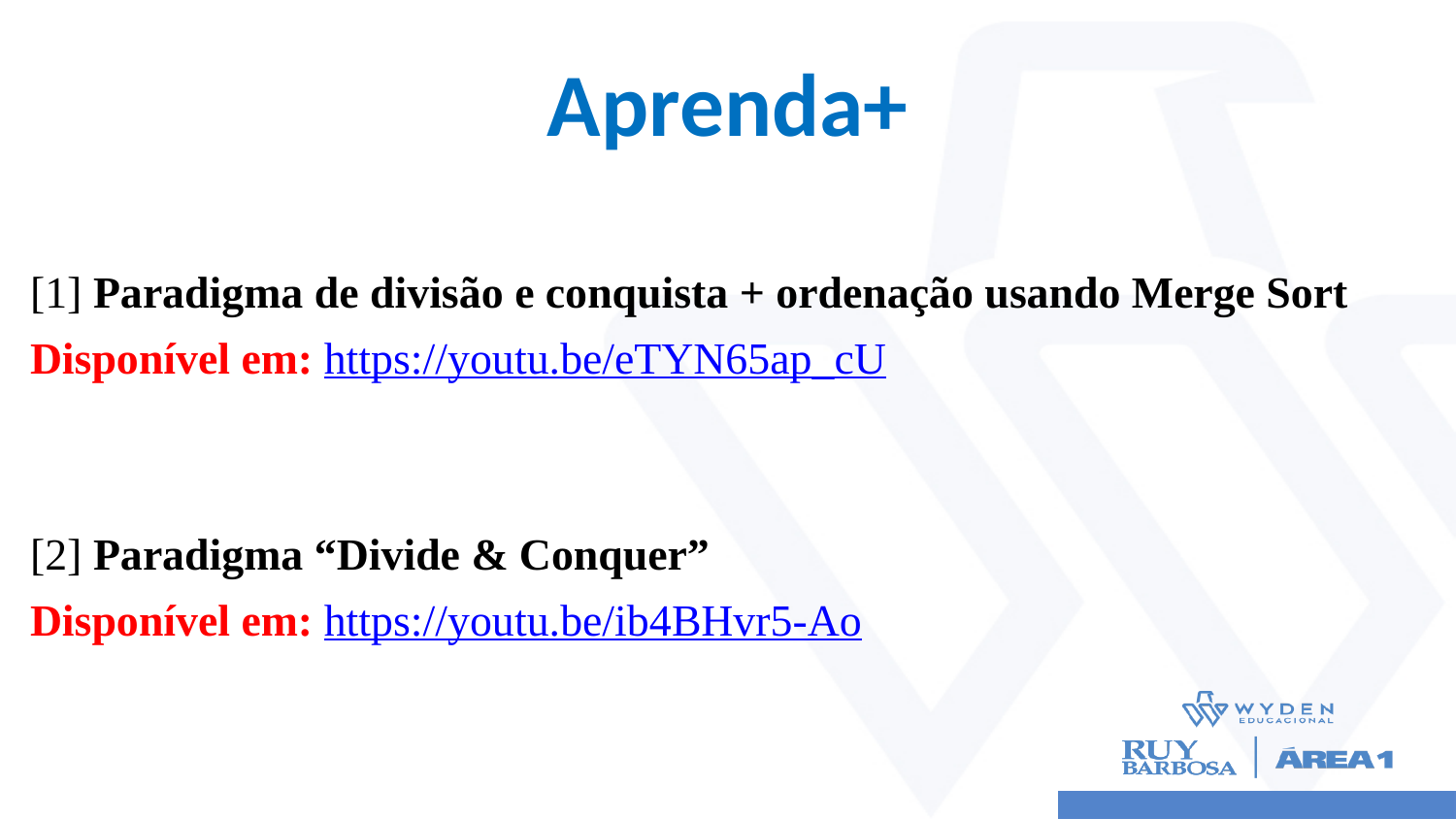

# Aprenda+

[1] Paradigma de divisão e conquista + ordenação usando Merge Sort
Disponível em: https://youtu.be/eTYN65ap_cU

[2] Paradigma “Divide & Conquer”
Disponível em: https://youtu.be/ib4BHvr5-Ao